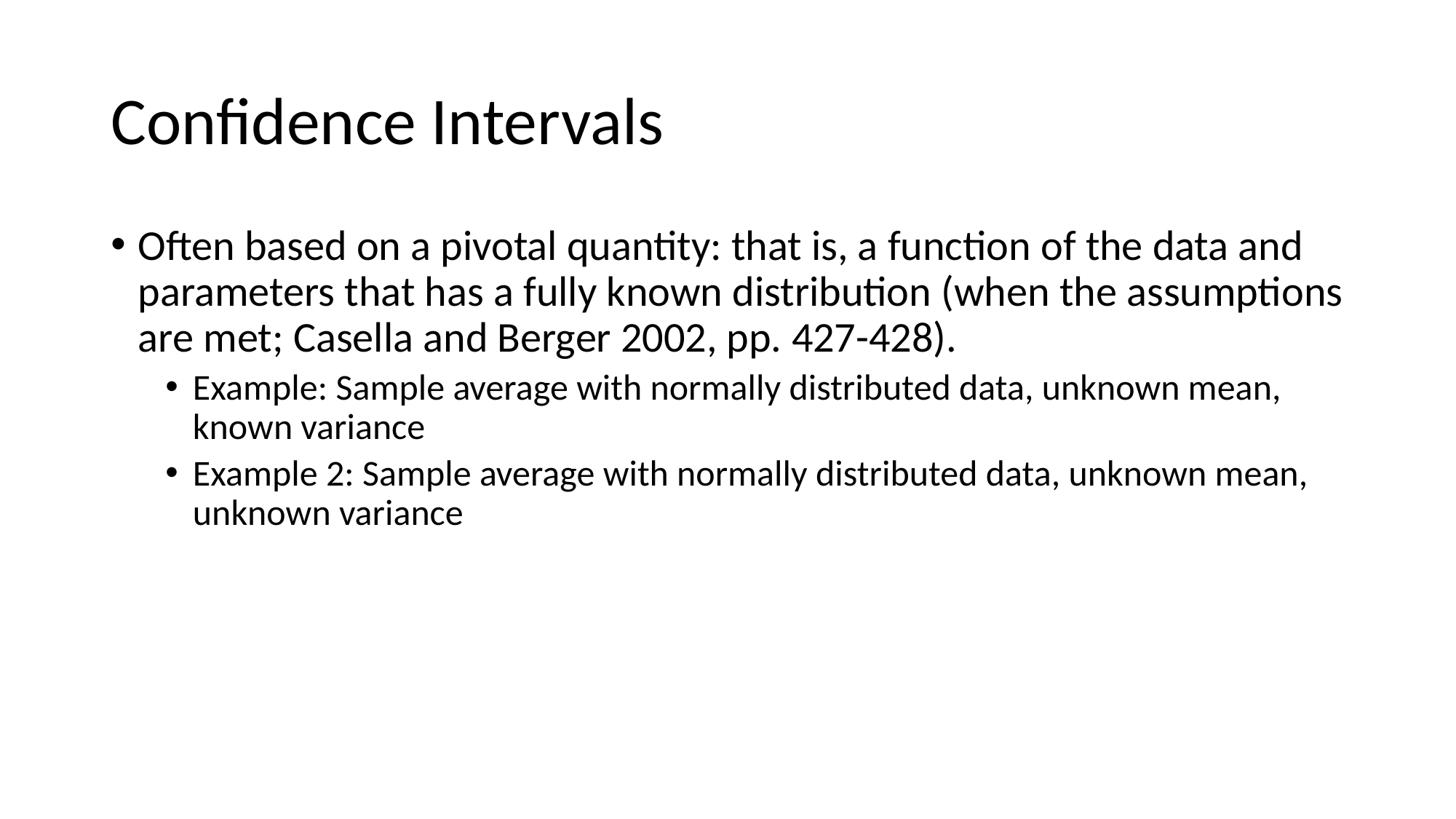

# Confidence Intervals
Often based on a pivotal quantity: that is, a function of the data and parameters that has a fully known distribution (when the assumptions are met; Casella and Berger 2002, pp. 427-428).
Example: Sample average with normally distributed data, unknown mean, known variance
Example 2: Sample average with normally distributed data, unknown mean, unknown variance